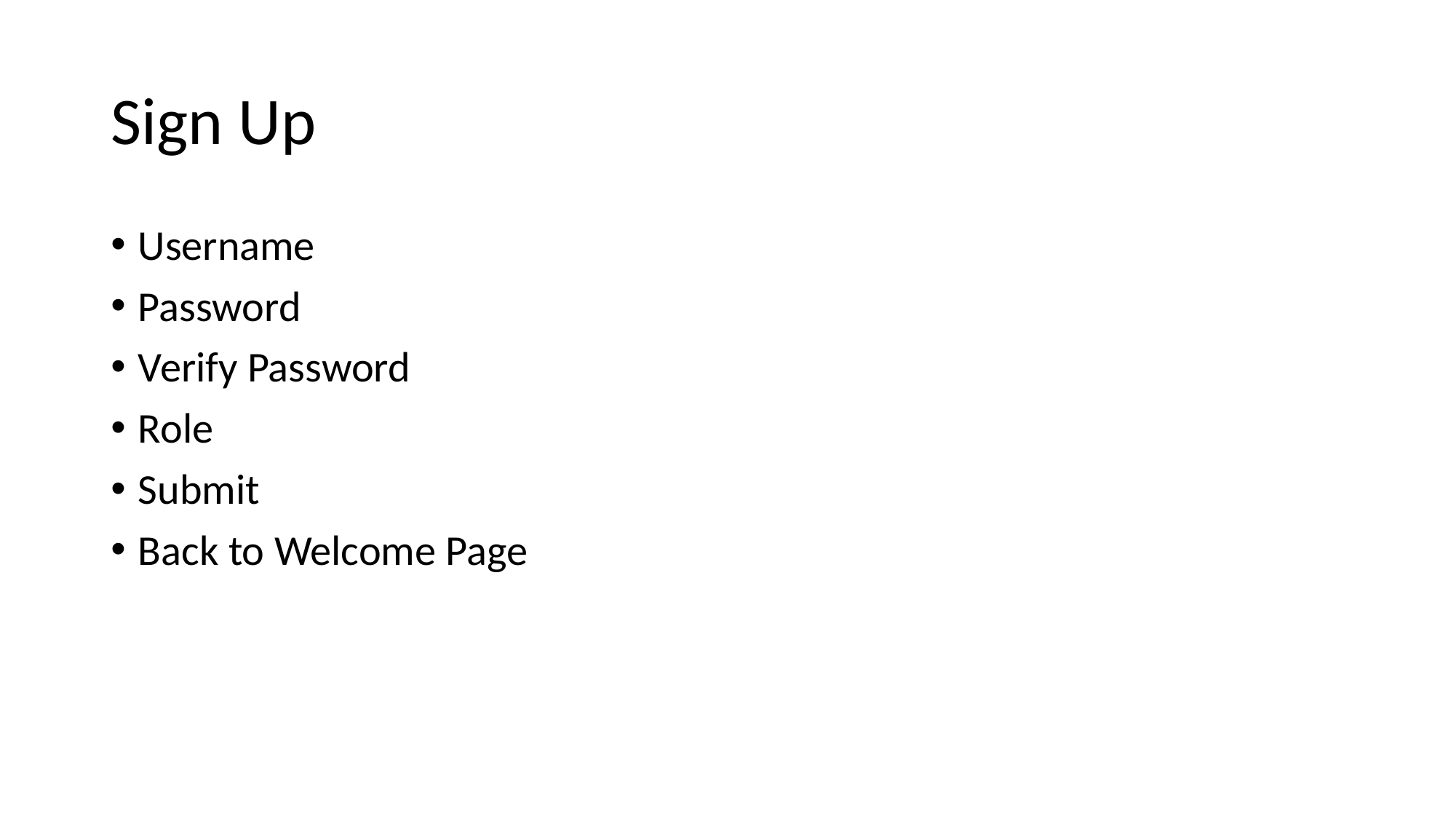

# Sign Up
Username
Password
Verify Password
Role
Submit
Back to Welcome Page